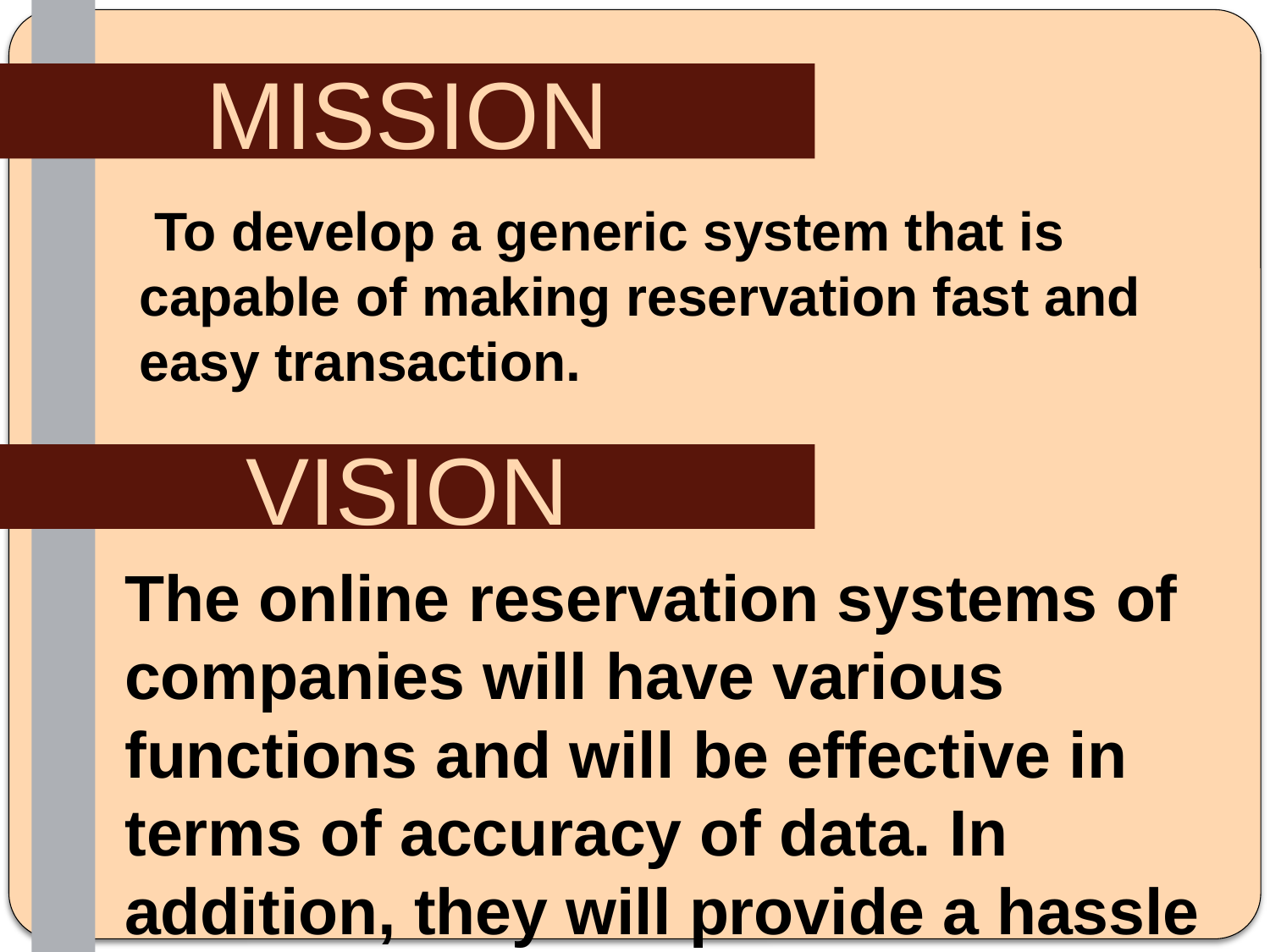

MISSION
	 To develop a generic system that is capable of making reservation fast and easy transaction.
VISION
	The online reservation systems of companies will have various functions and will be effective in terms of accuracy of data. In addition, they will provide a hassle free transaction for customers.